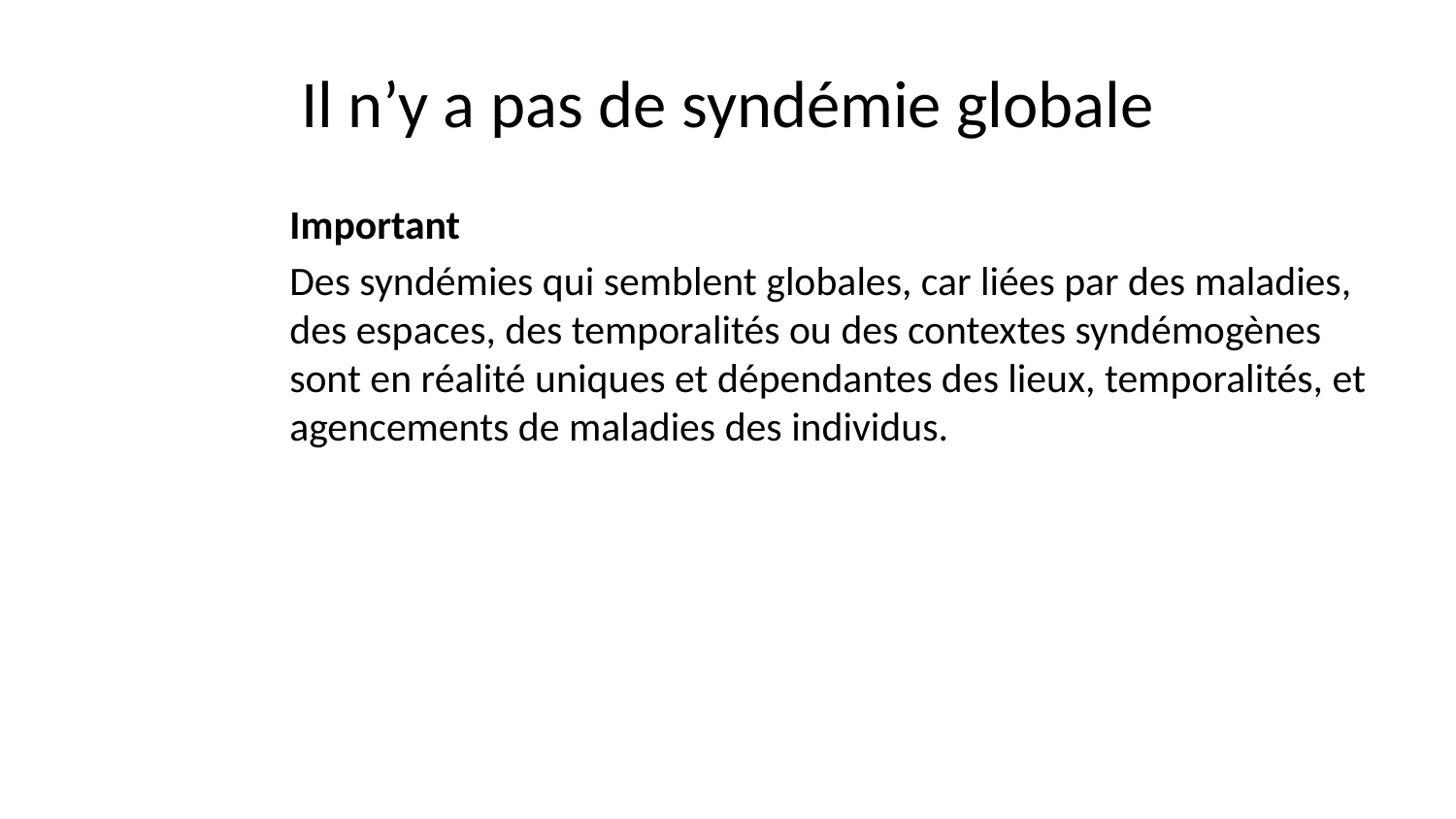

# Il n’y a pas de syndémie globale
Important
Des syndémies qui semblent globales, car liées par des maladies, des espaces, des temporalités ou des contextes syndémogènes sont en réalité uniques et dépendantes des lieux, temporalités, et agencements de maladies des individus.